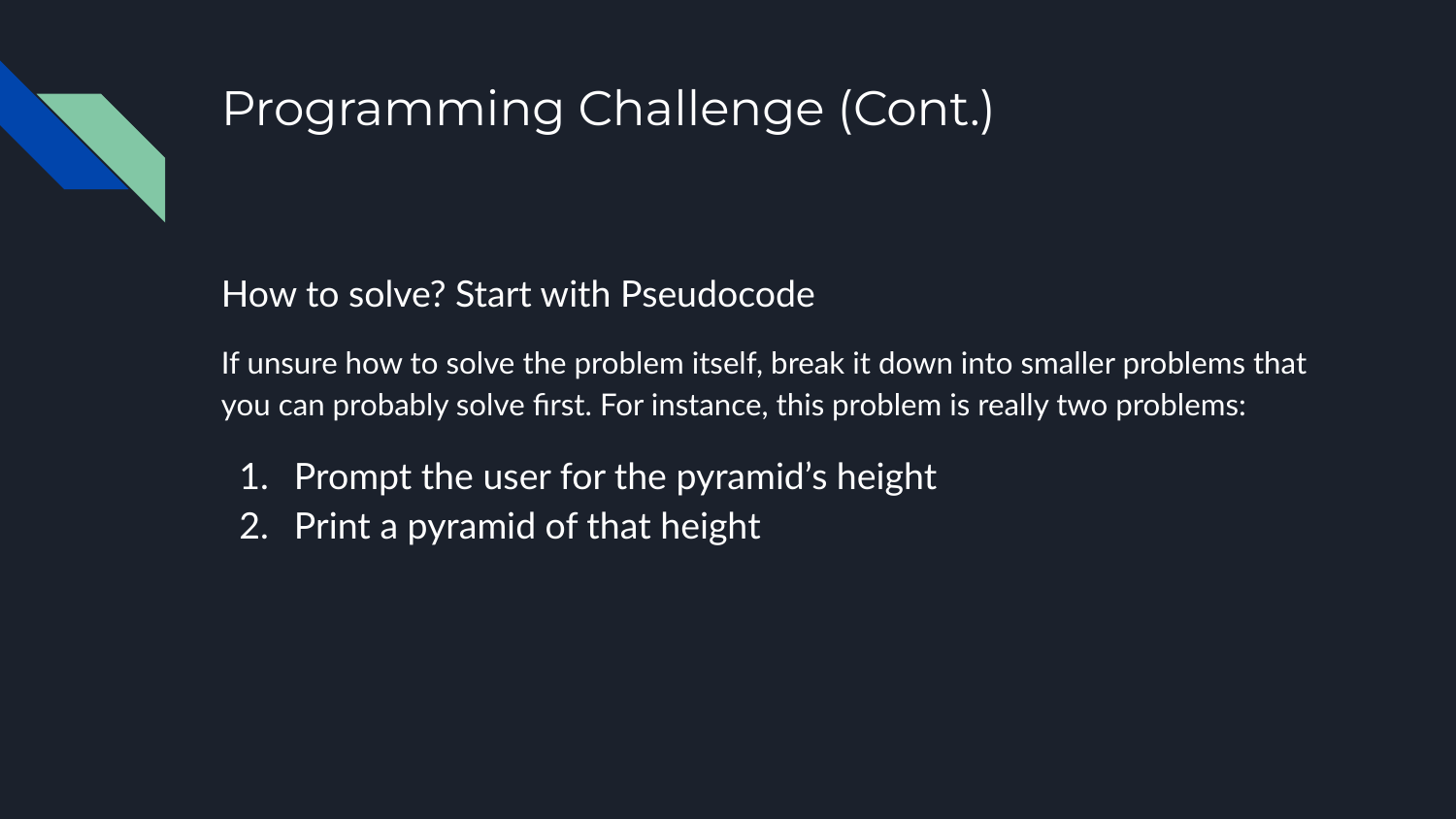

# Programming Challenge (Cont.)
How to solve? Start with Pseudocode
If unsure how to solve the problem itself, break it down into smaller problems that you can probably solve first. For instance, this problem is really two problems:
Prompt the user for the pyramid’s height
Print a pyramid of that height